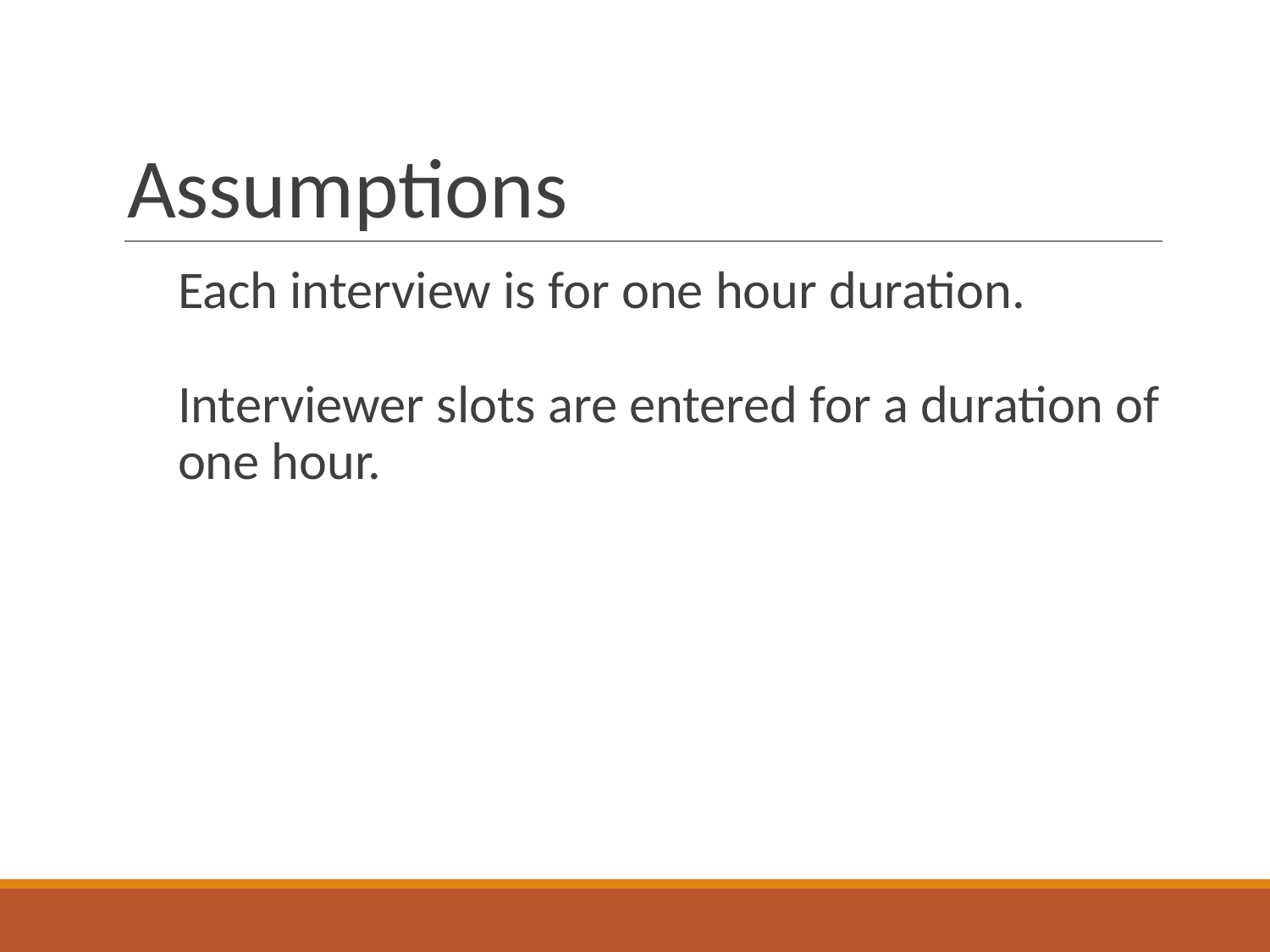

# Assumptions
Each interview is for one hour duration.

Interviewer slots are entered for a duration of one hour.